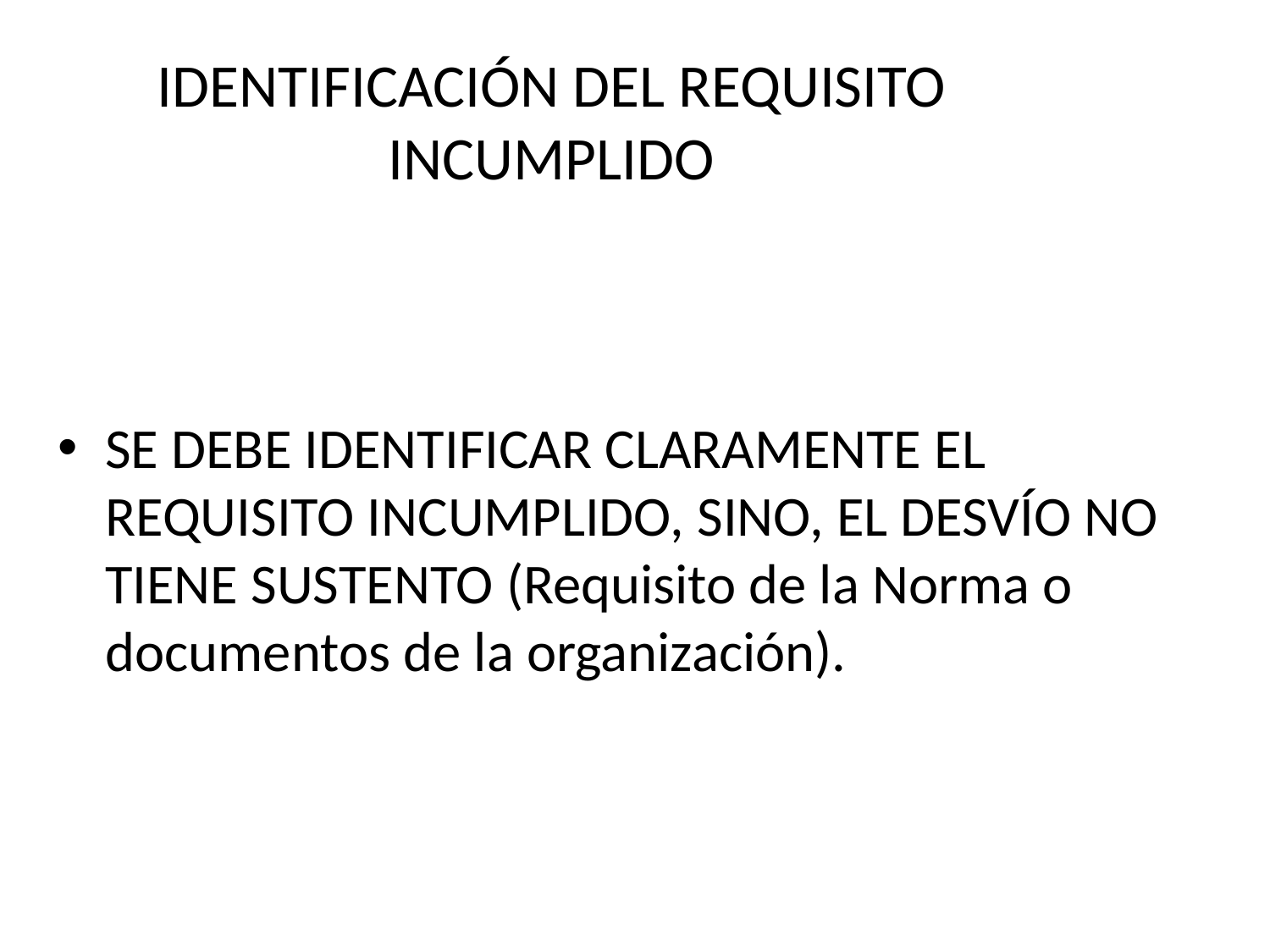

# IDENTIFICACIÓN DEL REQUISITO INCUMPLIDO
SE DEBE IDENTIFICAR CLARAMENTE EL REQUISITO INCUMPLIDO, SINO, EL DESVÍO NO TIENE SUSTENTO (Requisito de la Norma o documentos de la organización).